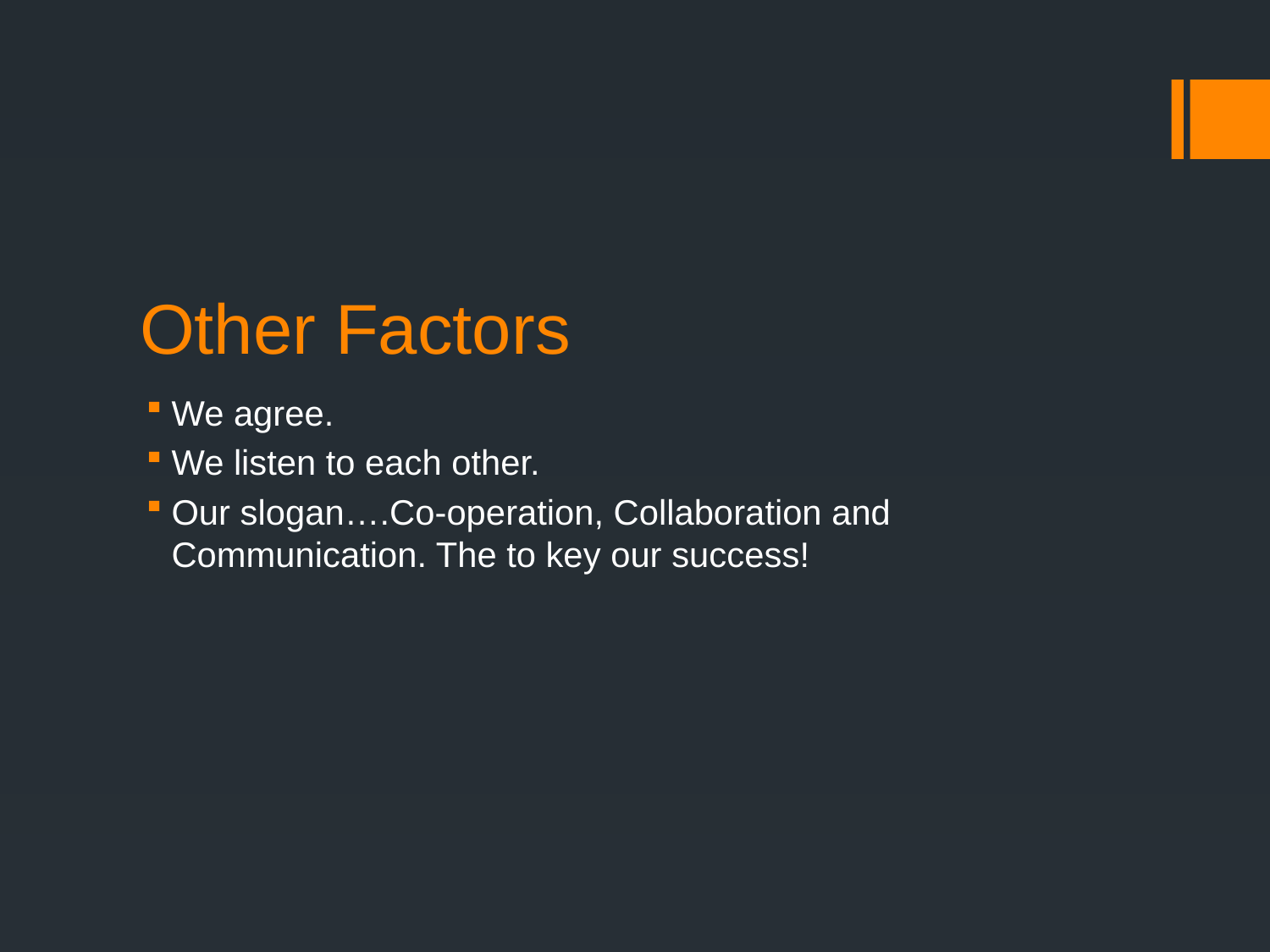

# Other Factors
We agree.
We listen to each other.
Our slogan….Co-operation, Collaboration and Communication. The to key our success!